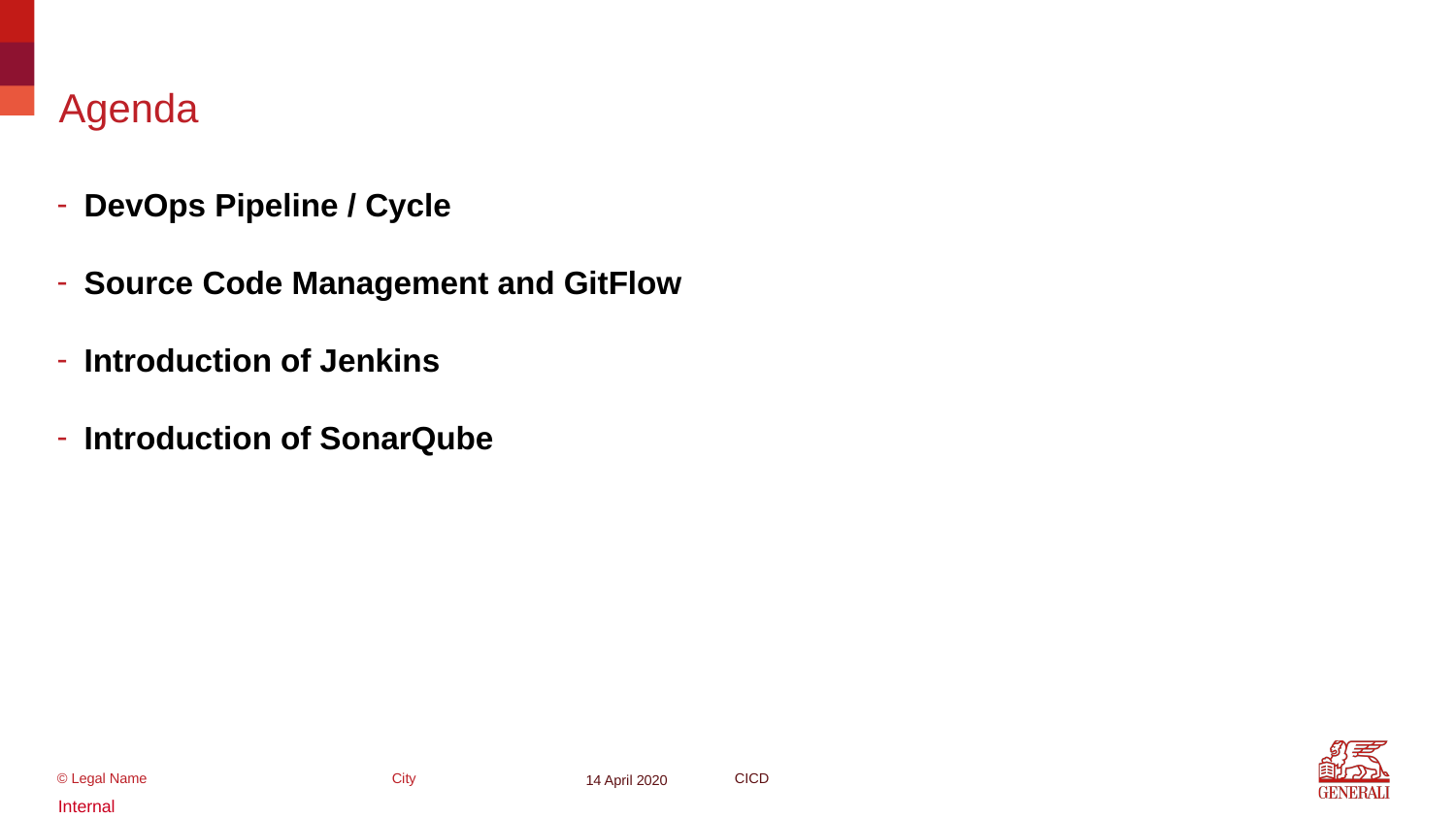

DevOps Pipeline / Cycle
Source Code Management and GitFlow
Introduction of Jenkins
Introduction of SonarQube
14 April 2020
CICD